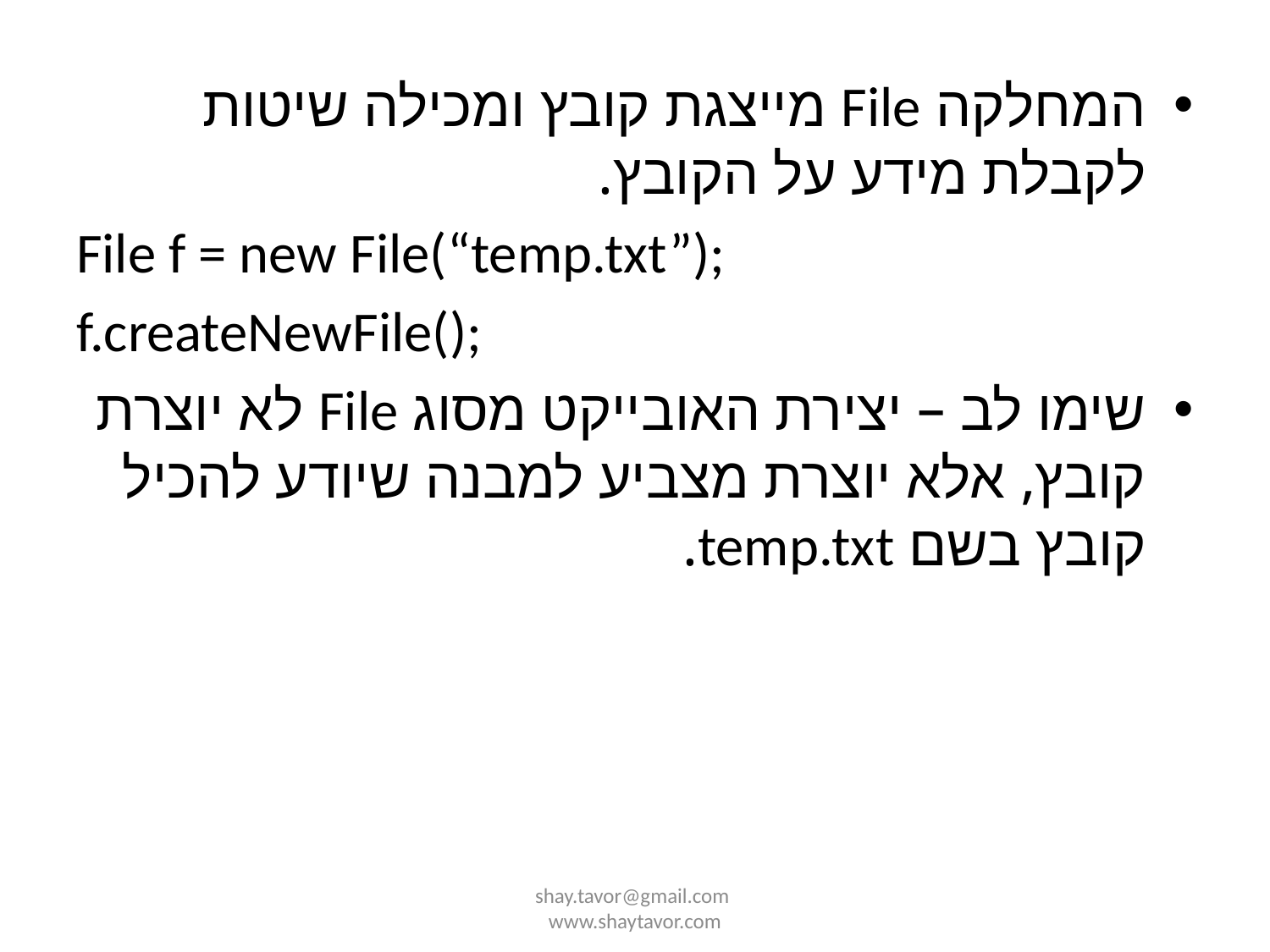

המחלקה File מייצגת קובץ ומכילה שיטות לקבלת מידע על הקובץ.
File f = new File(“temp.txt”);
f.createNewFile();
שימו לב – יצירת האובייקט מסוג File לא יוצרת קובץ, אלא יוצרת מצביע למבנה שיודע להכיל קובץ בשם temp.txt.
shay.tavor@gmail.com  www.shaytavor.com